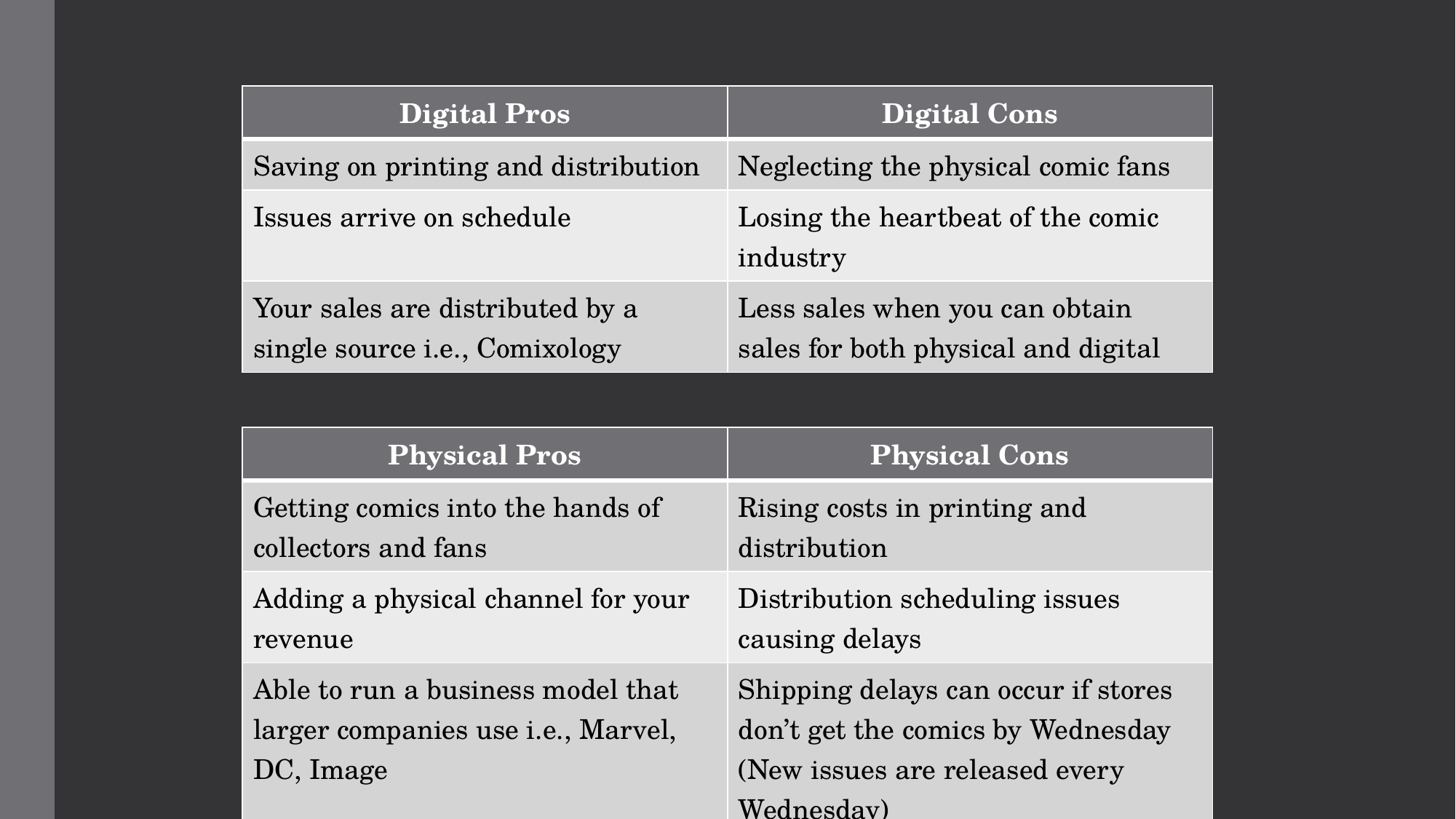

| Digital Pros | Digital Cons |
| --- | --- |
| Saving on printing and distribution | Neglecting the physical comic fans |
| Issues arrive on schedule | Losing the heartbeat of the comic industry |
| Your sales are distributed by a single source i.e., Comixology | Less sales when you can obtain sales for both physical and digital |
| Physical Pros | Physical Cons |
| --- | --- |
| Getting comics into the hands of collectors and fans | Rising costs in printing and distribution |
| Adding a physical channel for your revenue | Distribution scheduling issues causing delays |
| Able to run a business model that larger companies use i.e., Marvel, DC, Image | Shipping delays can occur if stores don’t get the comics by Wednesday (New issues are released every Wednesday) |